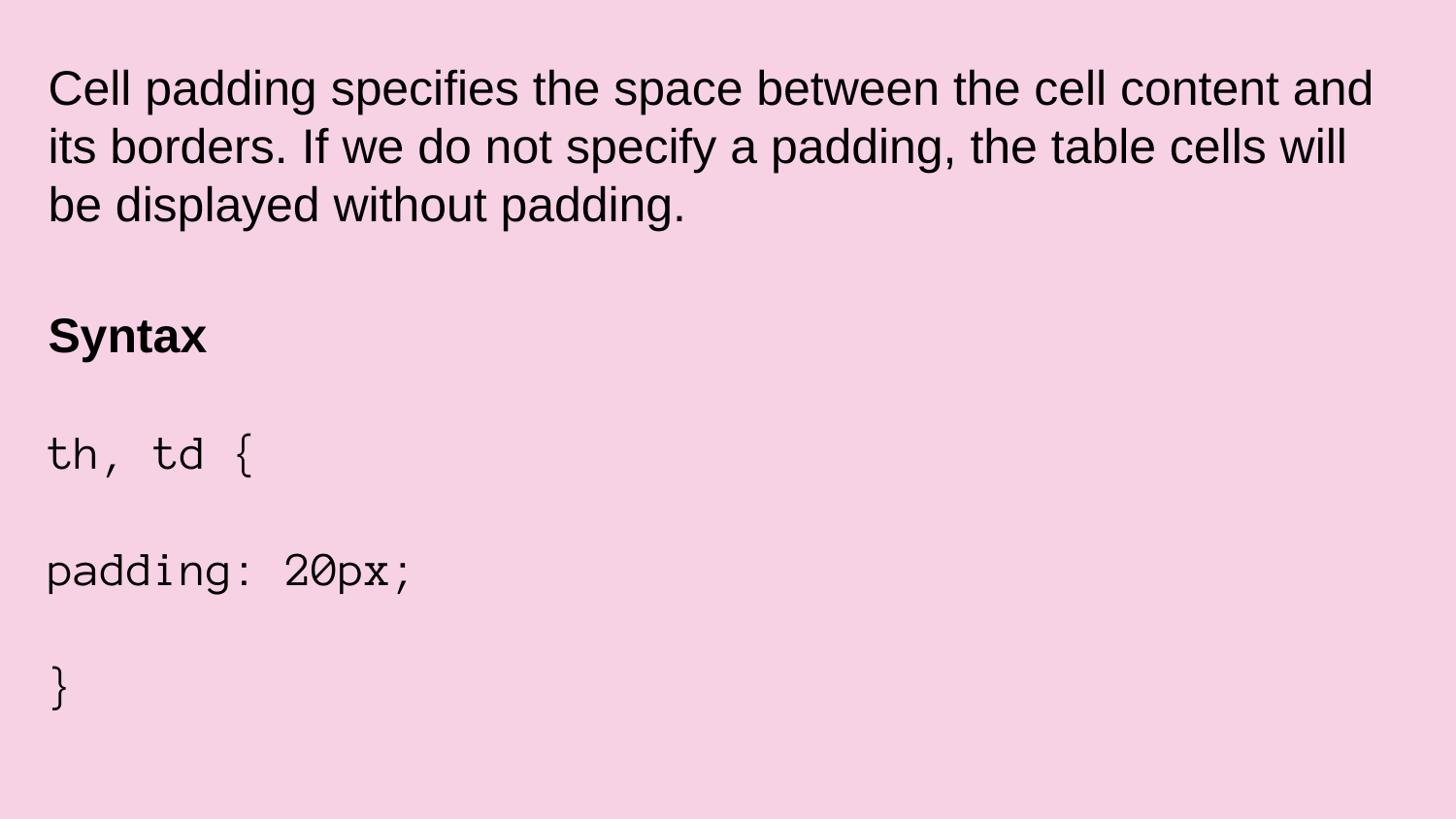

Cell padding specifies the space between the cell content and its borders. If we do not specify a padding, the table cells will be displayed without padding.
Syntax

th, td {
padding: 20px;
}